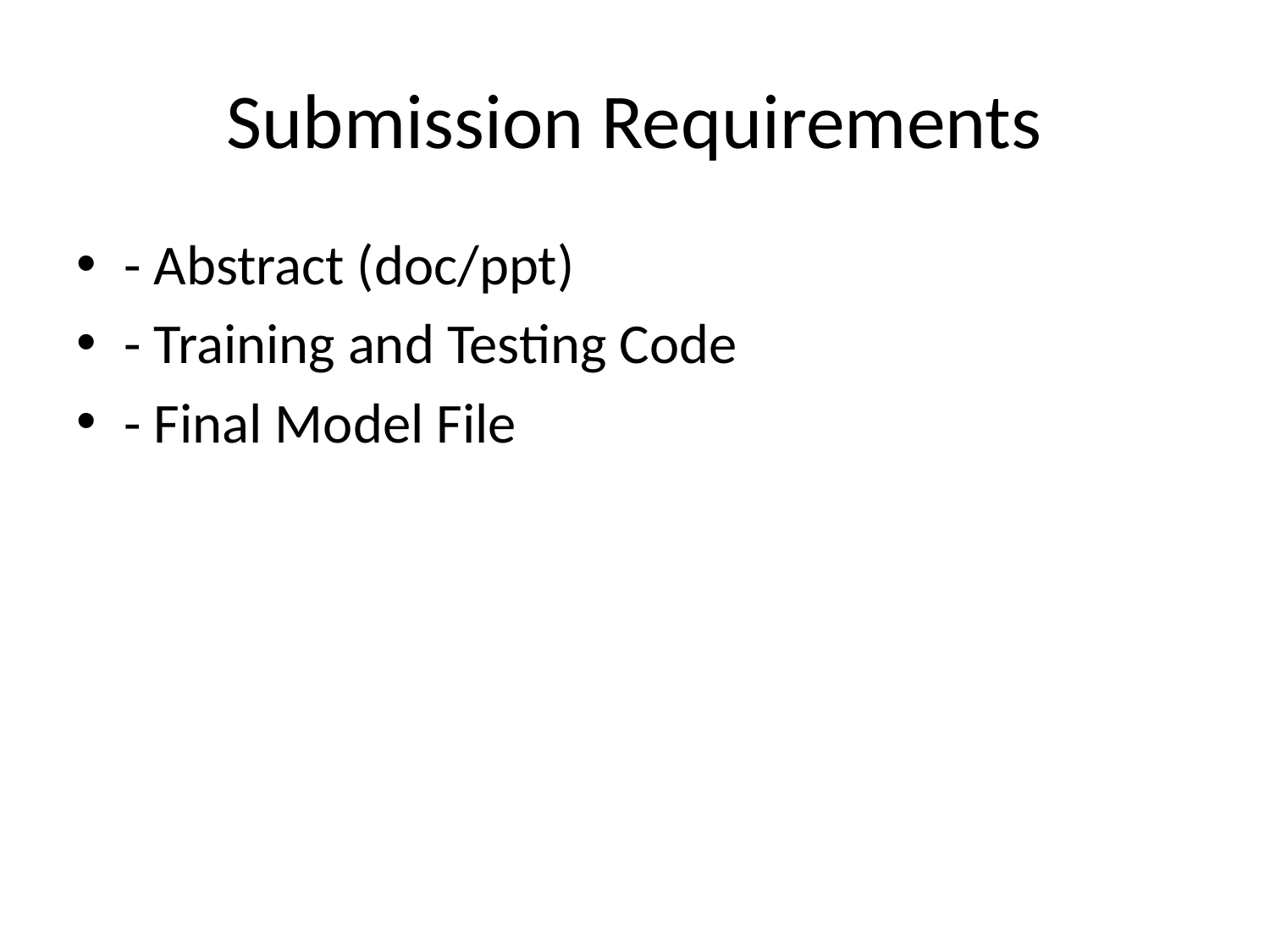

# Submission Requirements
- Abstract (doc/ppt)
- Training and Testing Code
- Final Model File